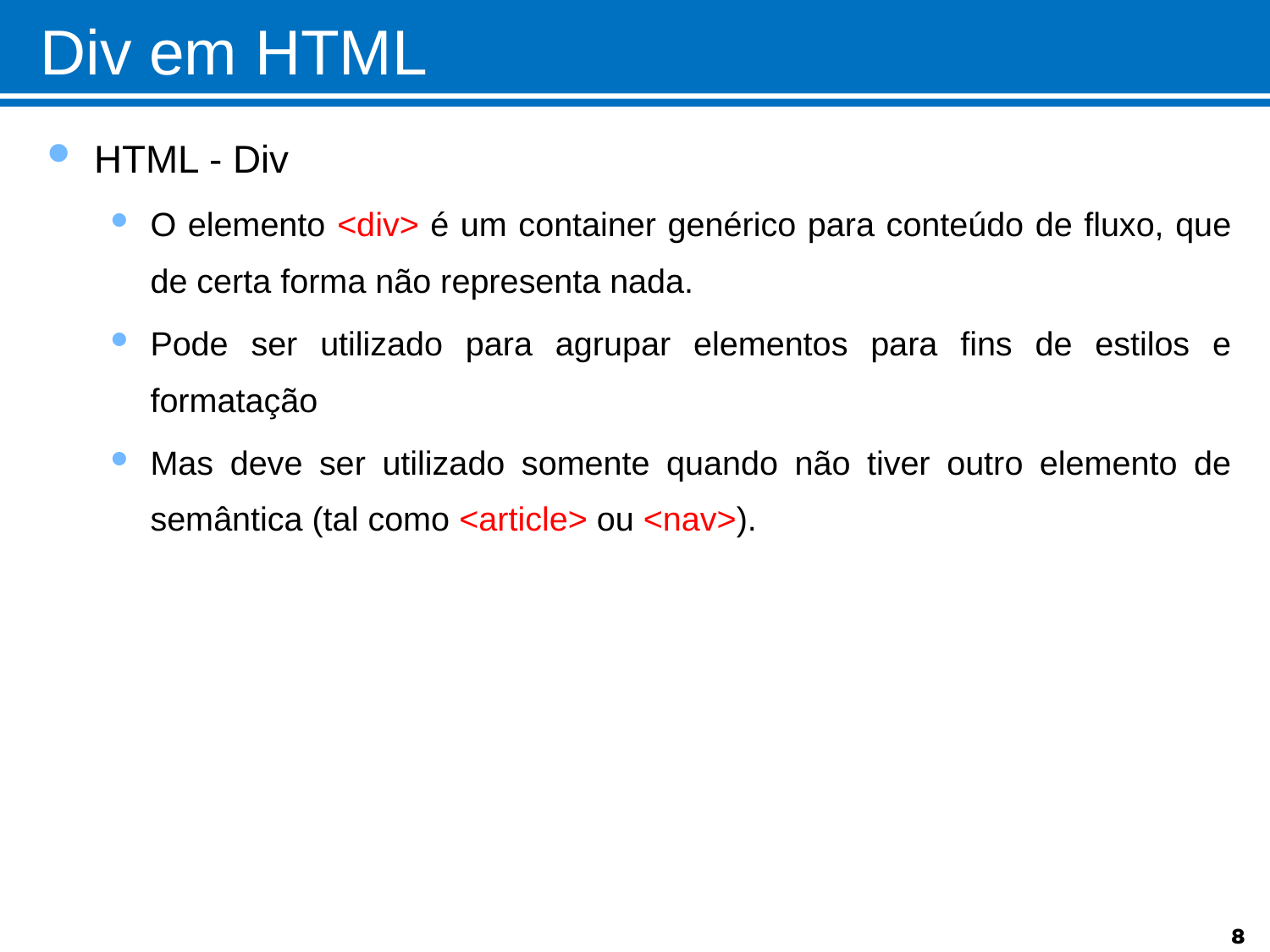

# Div em HTML
HTML - Div
O elemento <div> é um container genérico para conteúdo de fluxo, que de certa forma não representa nada.
Pode ser utilizado para agrupar elementos para fins de estilos e formatação
Mas deve ser utilizado somente quando não tiver outro elemento de semântica (tal como <article> ou <nav>).

8